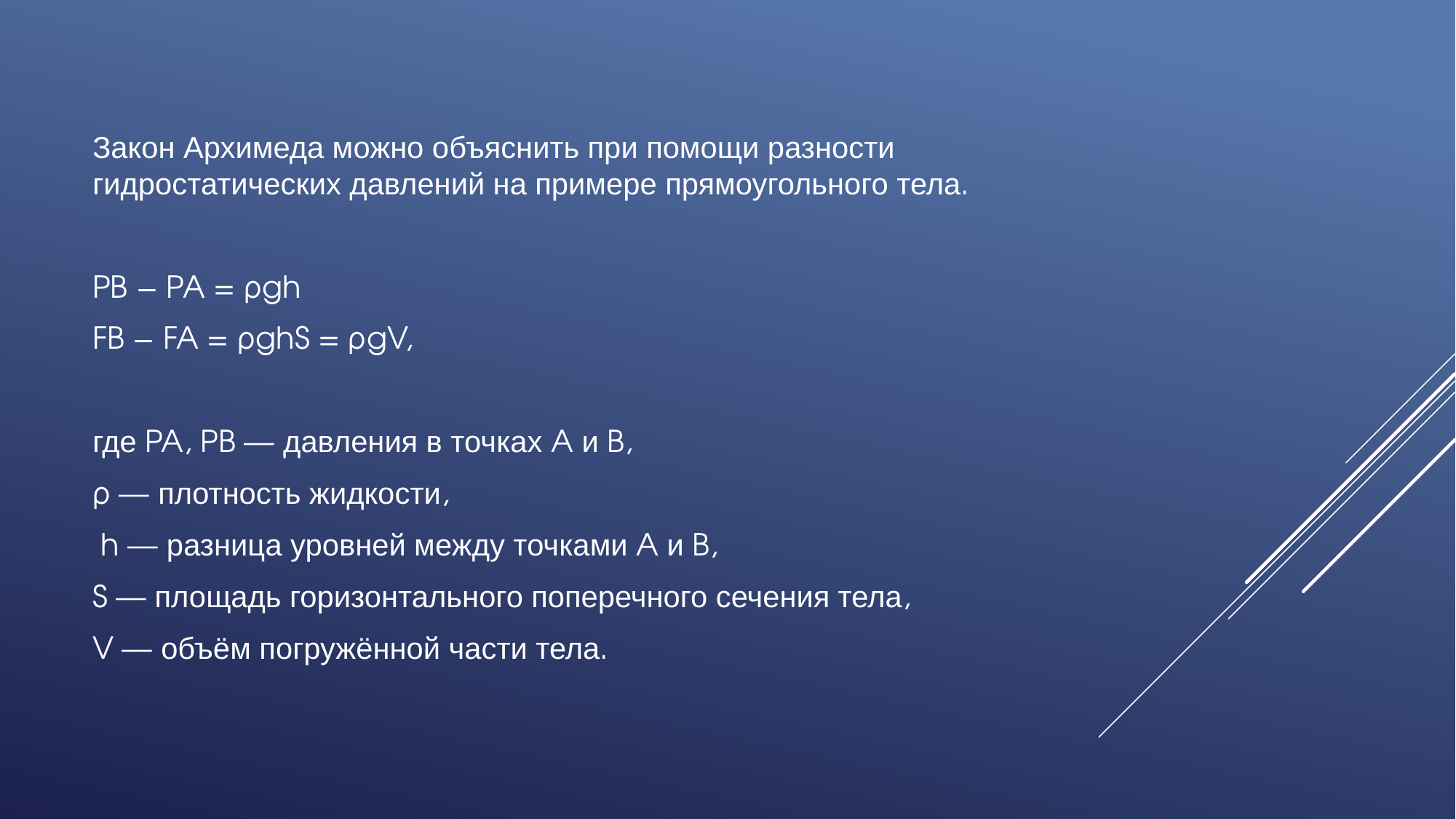

#
Закон Архимеда можно объяснить при помощи разности гидростатических давлений на примере прямоугольного тела.

PB − PA = ρgh
FB − FA = ρghS = ρgV,

где PA, PB — давления в точках A и B,
ρ — плотность жидкости,
 h — разница уровней между точками A и B,
S — площадь горизонтального поперечного сечения тела,
V — объём погружённой части тела.